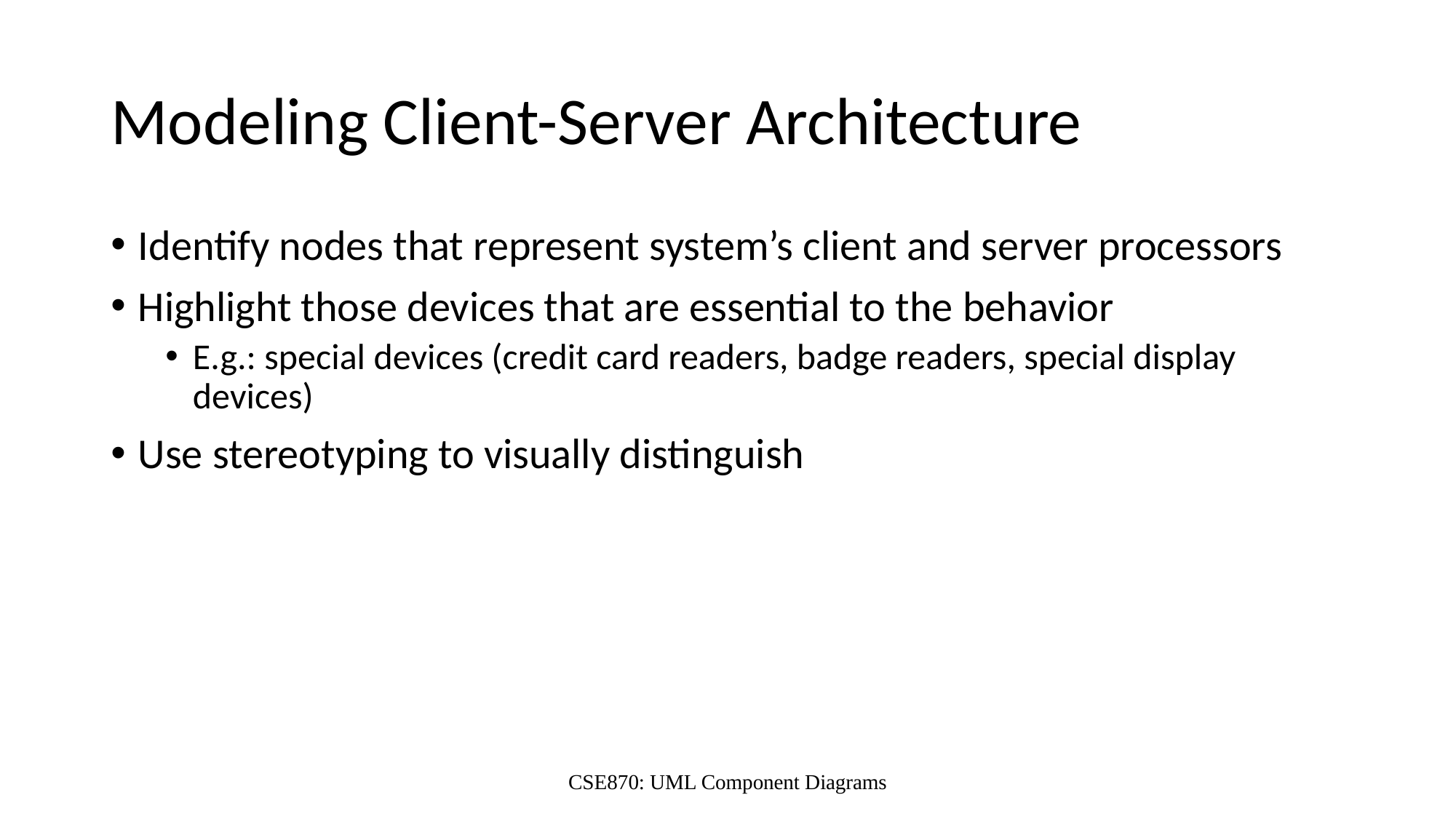

# Modeling Client-Server Architecture
Identify nodes that represent system’s client and server processors
Highlight those devices that are essential to the behavior
E.g.: special devices (credit card readers, badge readers, special display devices)
Use stereotyping to visually distinguish
CSE870: UML Component Diagrams